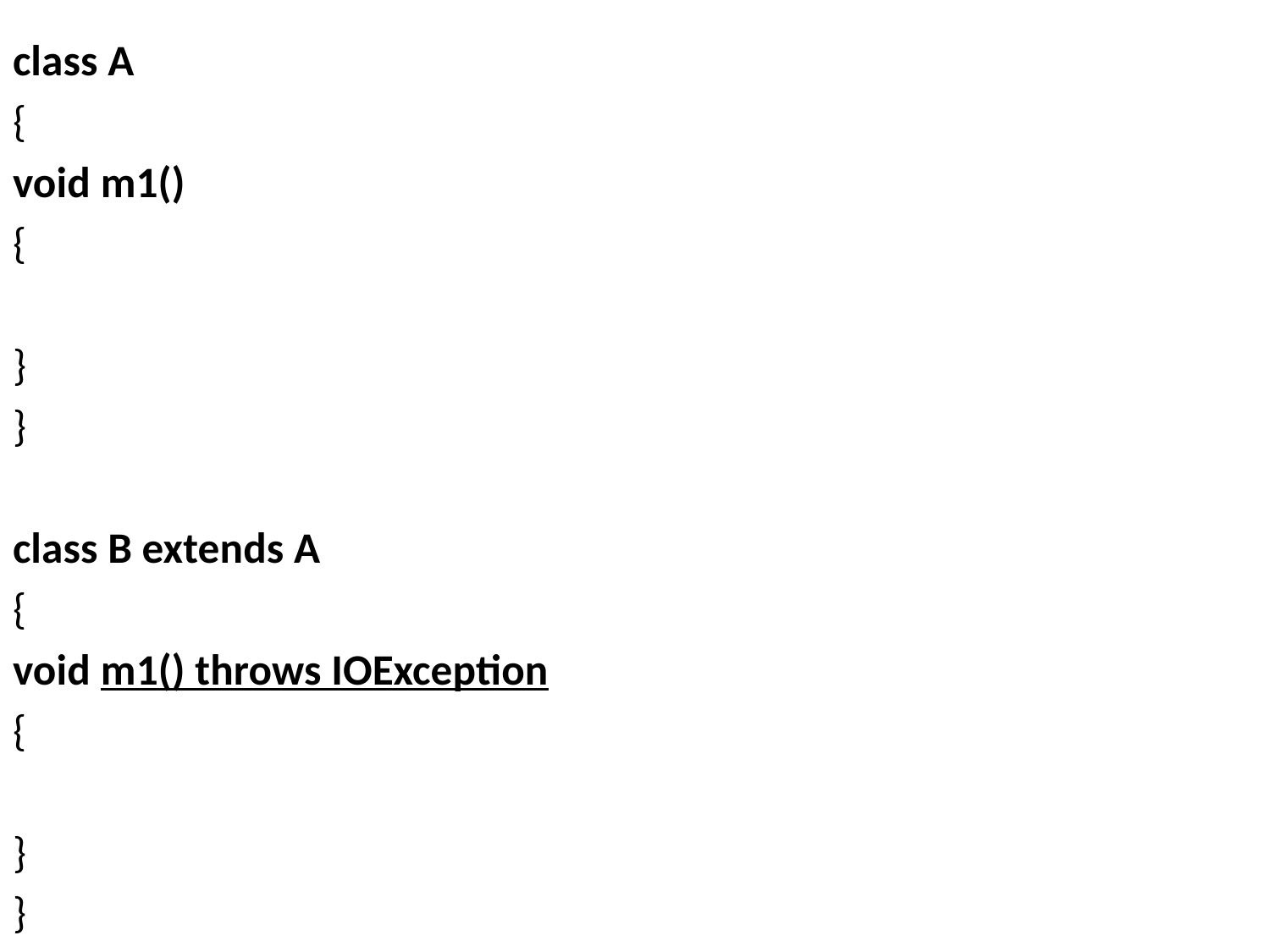

class A
{
void m1()
{

}
}

class B extends A
{
void m1() throws IOException
{

}
}